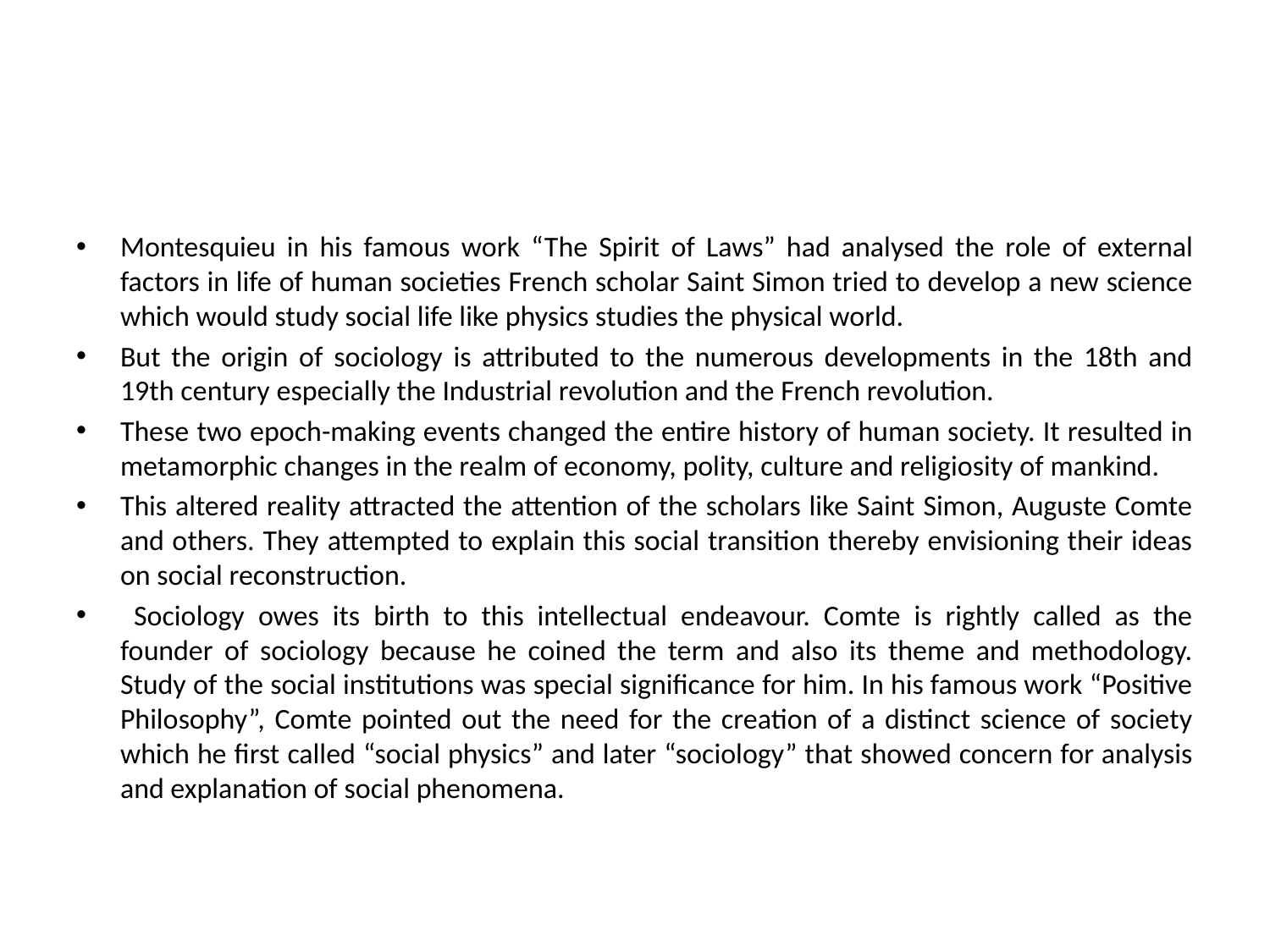

Montesquieu in his famous work “The Spirit of Laws” had analysed the role of external factors in life of human societies French scholar Saint Simon tried to develop a new science which would study social life like physics studies the physical world.
But the origin of sociology is attributed to the numerous developments in the 18th and 19th century especially the Industrial revolution and the French revolution.
These two epoch-making events changed the entire history of human society. It resulted in metamorphic changes in the realm of economy, polity, culture and religiosity of mankind.
This altered reality attracted the attention of the scholars like Saint Simon, Auguste Comte and others. They attempted to explain this social transition thereby envisioning their ideas on social reconstruction.
 Sociology owes its birth to this intellectual endeavour. Comte is rightly called as the founder of sociology because he coined the term and also its theme and methodology. Study of the social institutions was special significance for him. In his famous work “Positive Philosophy”, Comte pointed out the need for the creation of a distinct science of society which he first called “social physics” and later “sociology” that showed concern for analysis and explanation of social phenomena.